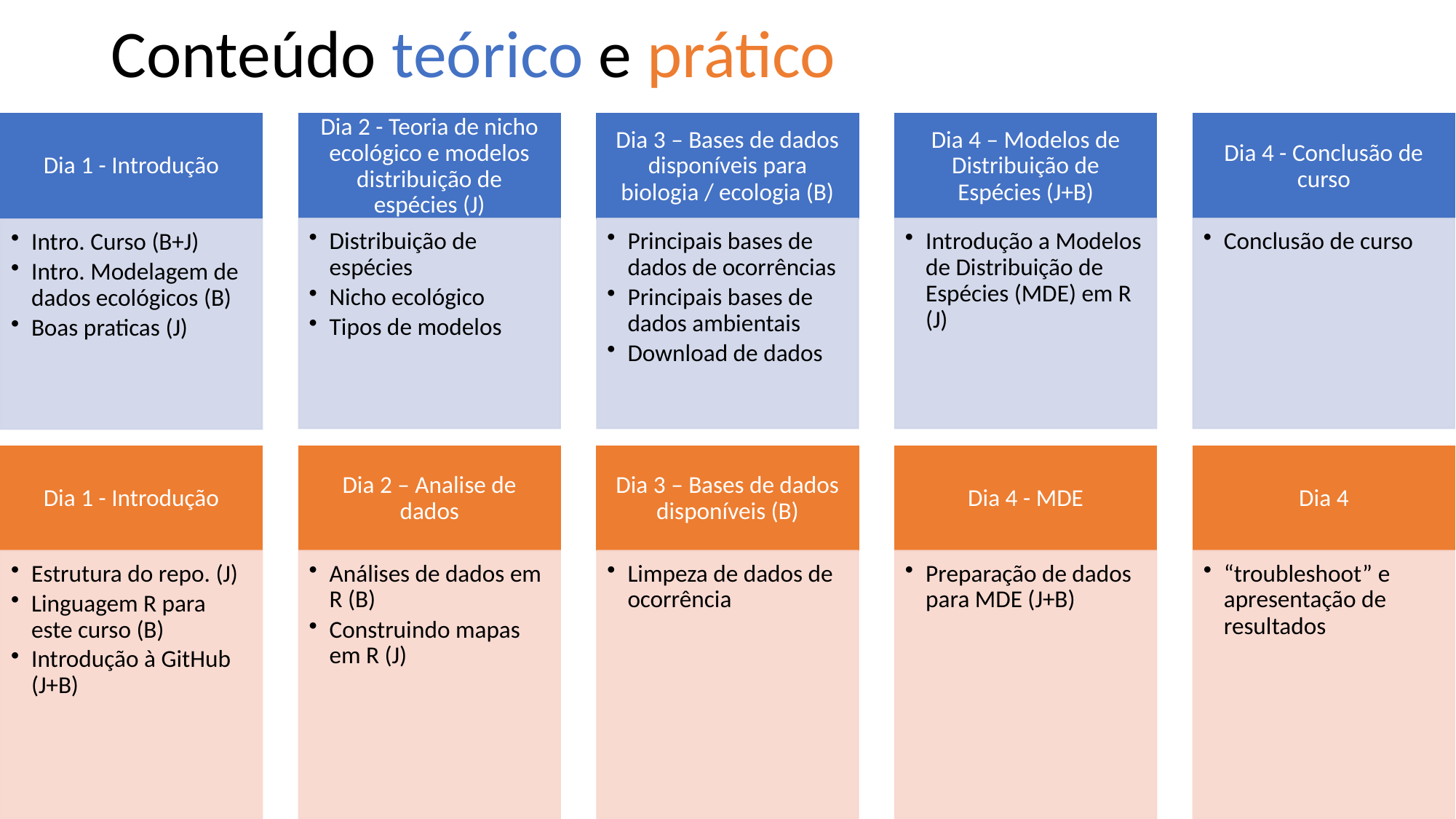

# Conteúdo teórico e prático
Dia 1 - Introdução
Intro. Curso (B+J)
Intro. Modelagem de dados ecológicos (B)
Boas praticas (J)
Dia 2 - Teoria de nicho ecológico e modelos distribuição de espécies (J)
Distribuição de espécies
Nicho ecológico
Tipos de modelos
Dia 3 – Bases de dados disponíveis para biologia / ecologia (B)
Principais bases de dados de ocorrências
Principais bases de dados ambientais
Download de dados
Dia 4 – Modelos de Distribuição de Espécies (J+B)
Introdução a Modelos de Distribuição de Espécies (MDE) em R (J)
Dia 4 - Conclusão de curso
Conclusão de curso
Dia 1 - Introdução
Estrutura do repo. (J)
Linguagem R para este curso (B)
Introdução à GitHub (J+B)
Dia 2 – Analise de dados
Análises de dados em R (B)
Construindo mapas em R (J)
Dia 3 – Bases de dados disponíveis (B)
Limpeza de dados de ocorrência
Dia 4 - MDE
Preparação de dados para MDE (J+B)

Dia 4
“troubleshoot” e apresentação de resultados